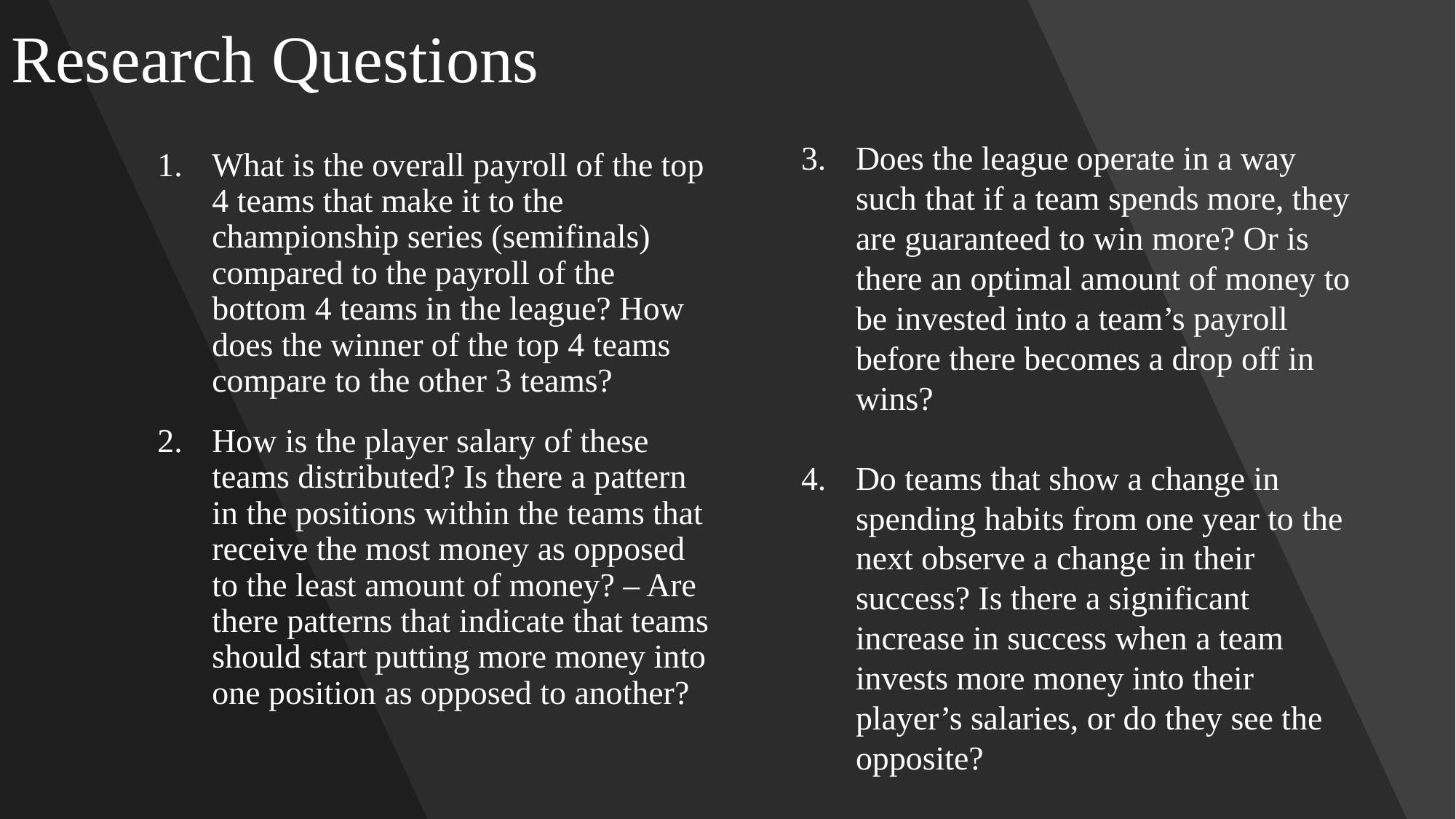

# Research Questions
Does the league operate in a way such that if a team spends more, they are guaranteed to win more? Or is there an optimal amount of money to be invested into a team’s payroll before there becomes a drop off in wins?

Do teams that show a change in spending habits from one year to the next observe a change in their success? Is there a significant increase in success when a team invests more money into their player’s salaries, or do they see the opposite?

What is the overall payroll of the top 4 teams that make it to the championship series (semifinals) compared to the payroll of the bottom 4 teams in the league? How does the winner of the top 4 teams compare to the other 3 teams?
How is the player salary of these teams distributed? Is there a pattern in the positions within the teams that receive the most money as opposed to the least amount of money? – Are there patterns that indicate that teams should start putting more money into one position as opposed to another?